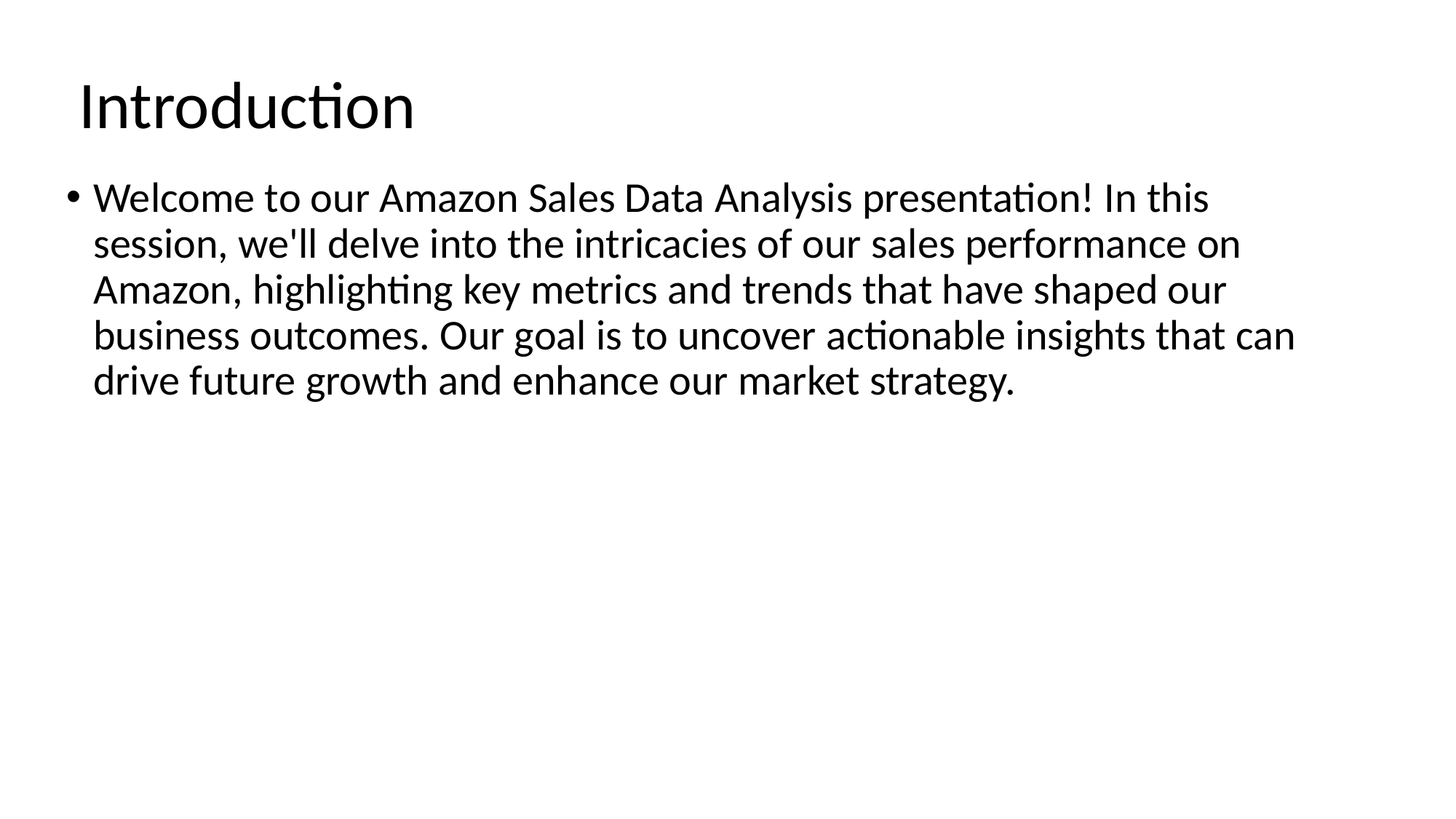

# Introduction
Welcome to our Amazon Sales Data Analysis presentation! In this session, we'll delve into the intricacies of our sales performance on Amazon, highlighting key metrics and trends that have shaped our business outcomes. Our goal is to uncover actionable insights that can drive future growth and enhance our market strategy.